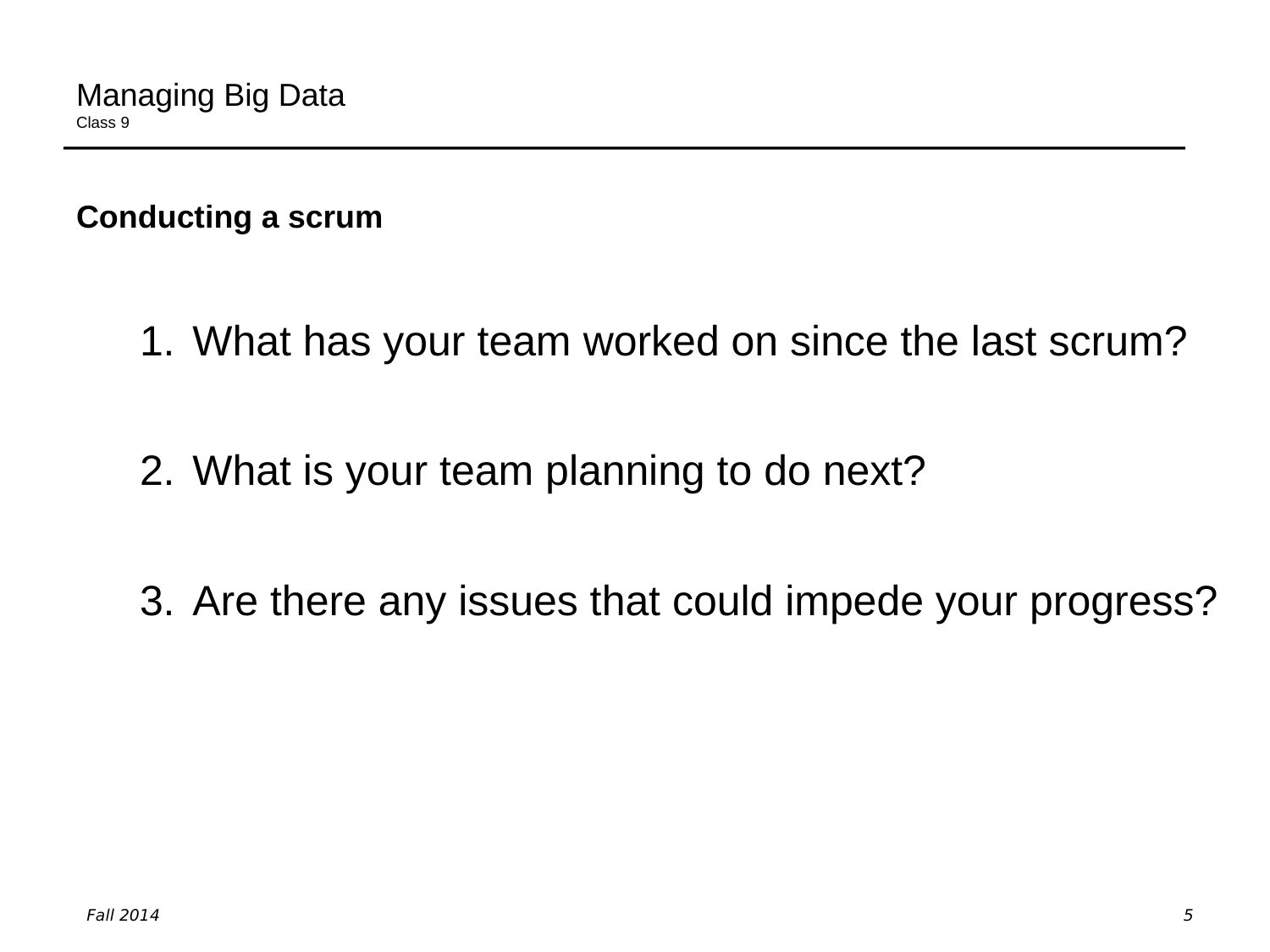

# Managing Big Data Class 9

Conducting a scrum

What has your team worked on since the last scrum?

What is your team planning to do next?

Are there any issues that could impede your progress?

5